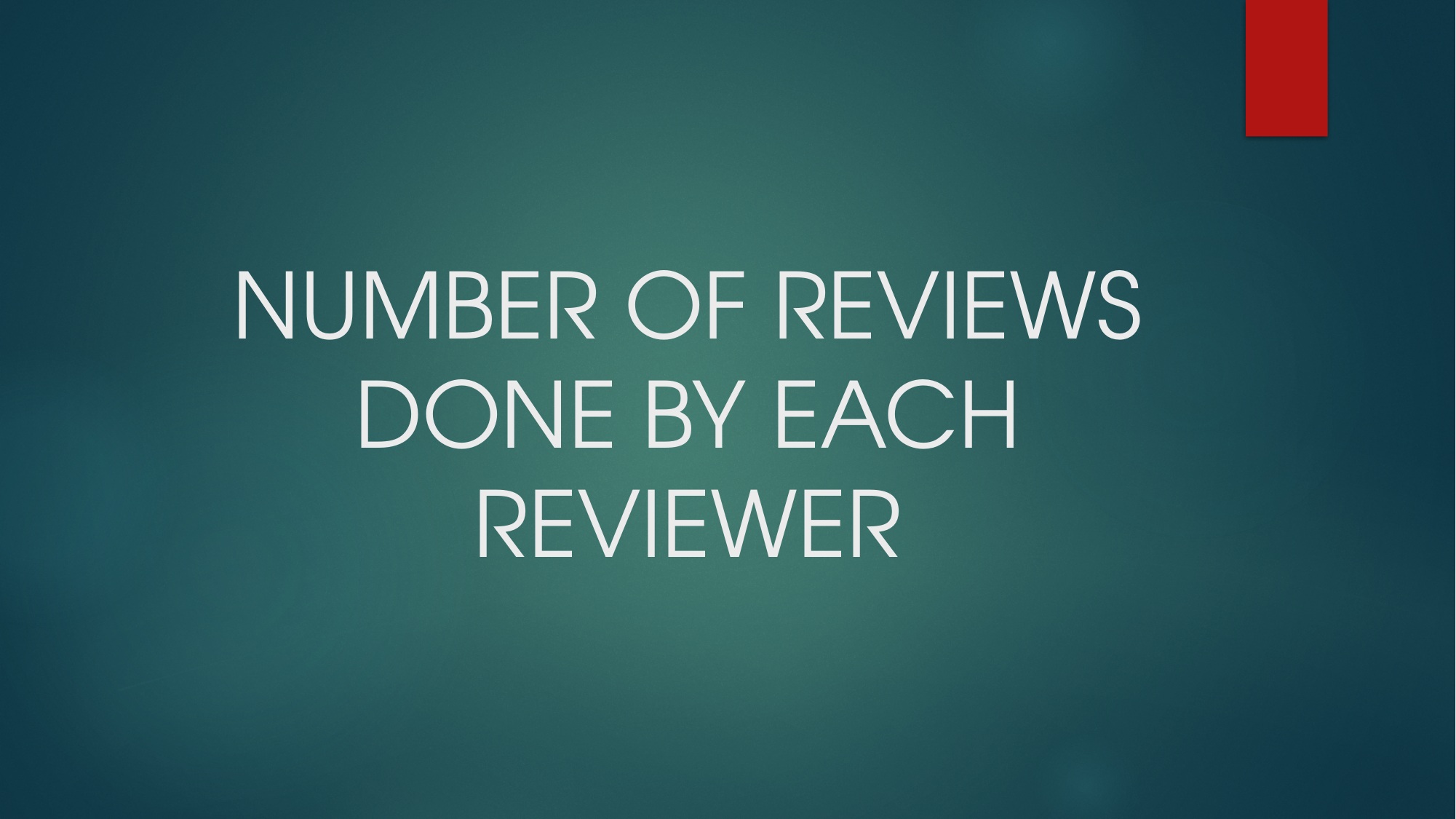

# NUMBER OF REVIEWS DONE BY EACH REVIEWER